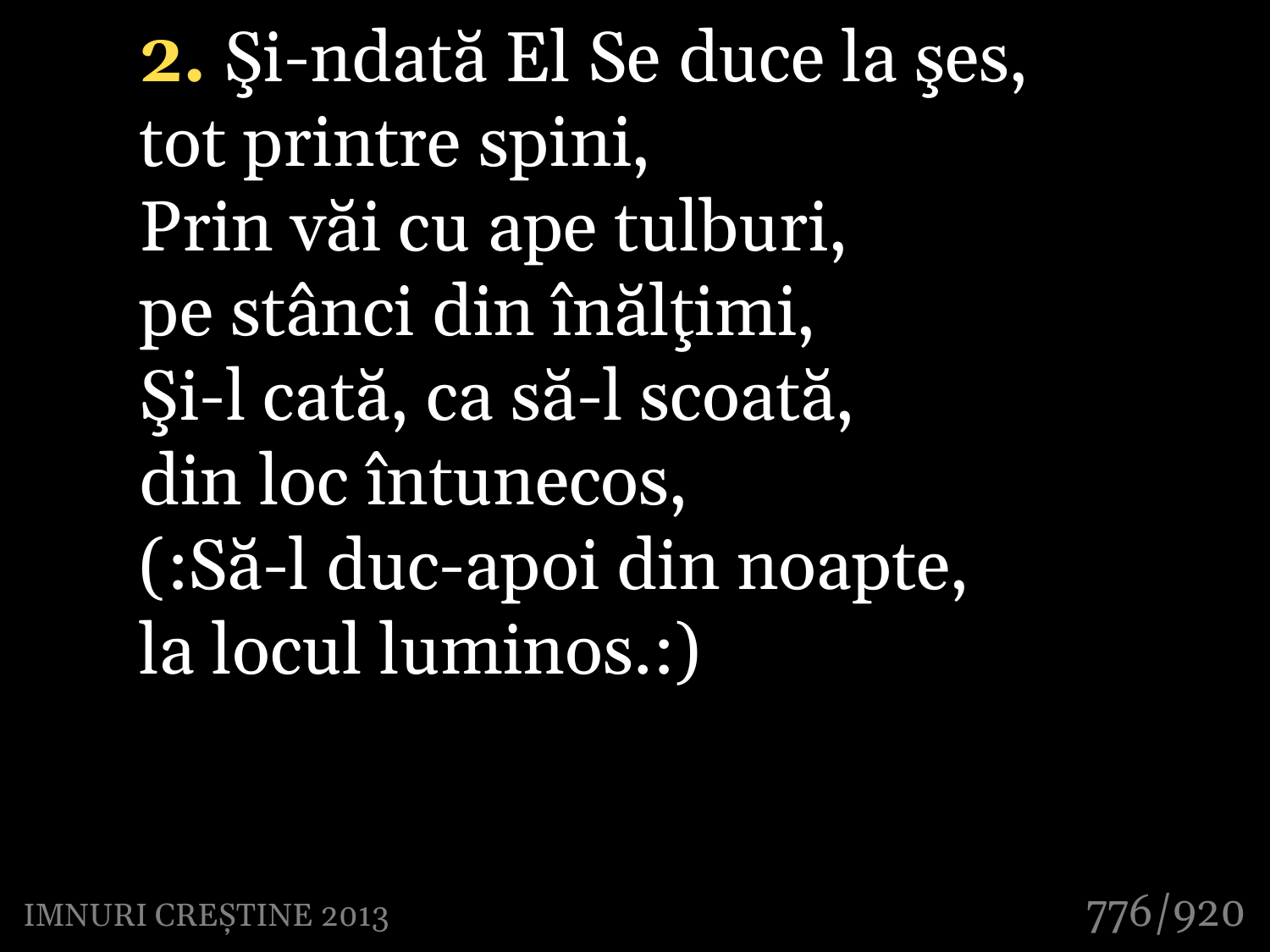

2. Şi-ndată El Se duce la şes,
tot printre spini,
Prin văi cu ape tulburi,
pe stânci din înălţimi,
Şi-l cată, ca să-l scoată,
din loc întunecos,
(:Să-l duc-apoi din noapte,
la locul luminos.:)
776/920
IMNURI CREȘTINE 2013